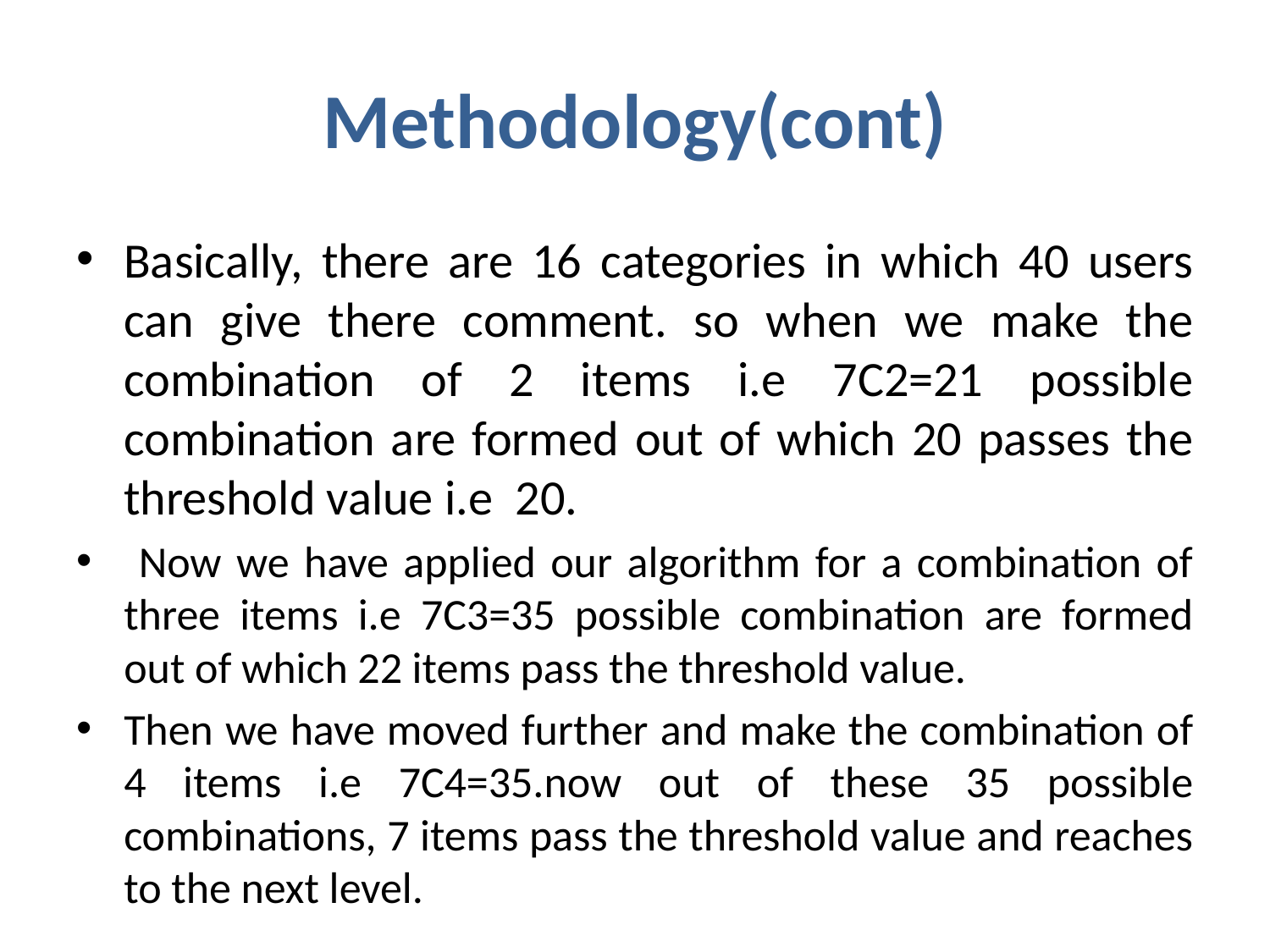

# Methodology(cont)
Basically, there are 16 categories in which 40 users can give there comment. so when we make the combination of 2 items i.e 7C2=21 possible combination are formed out of which 20 passes the threshold value i.e  20.
 Now we have applied our algorithm for a combination of three items i.e 7C3=35 possible combination are formed out of which 22 items pass the threshold value.
Then we have moved further and make the combination of 4 items i.e 7C4=35.now out of these 35 possible combinations, 7 items pass the threshold value and reaches to the next level.